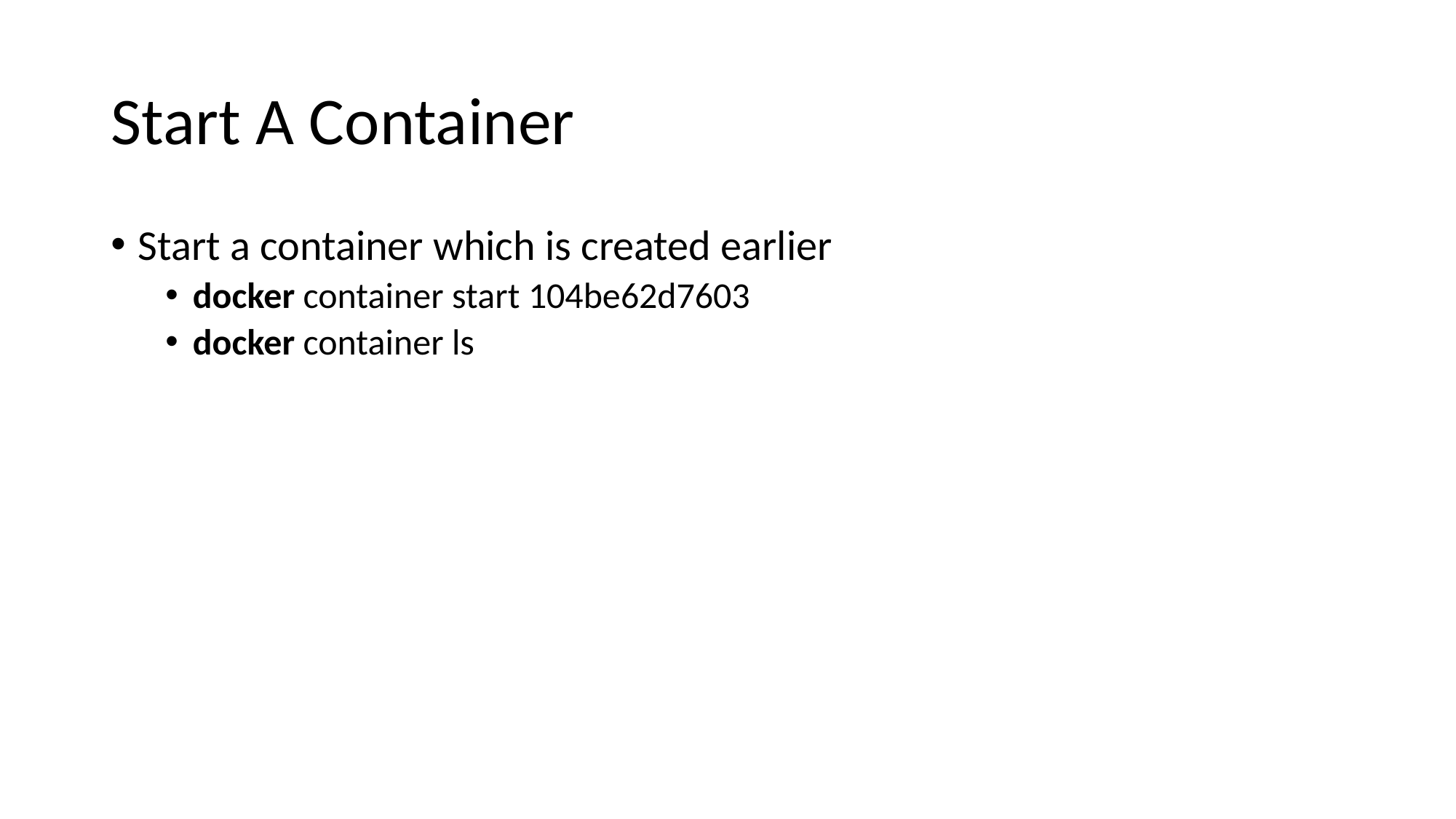

# Start A Container
Start a container which is created earlier
docker container start 104be62d7603
docker container ls